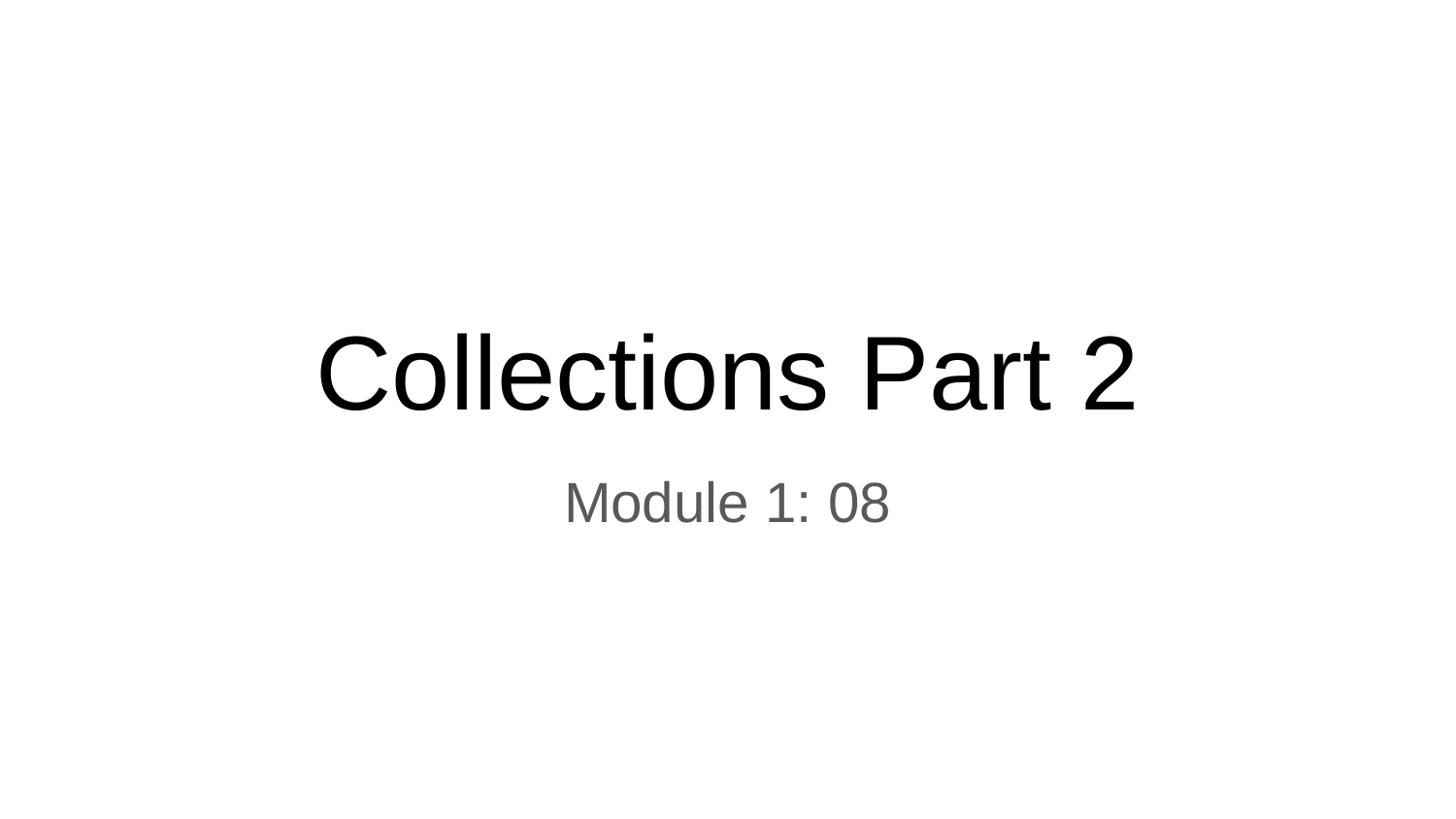

# Collections Part 2
Module 1: 08